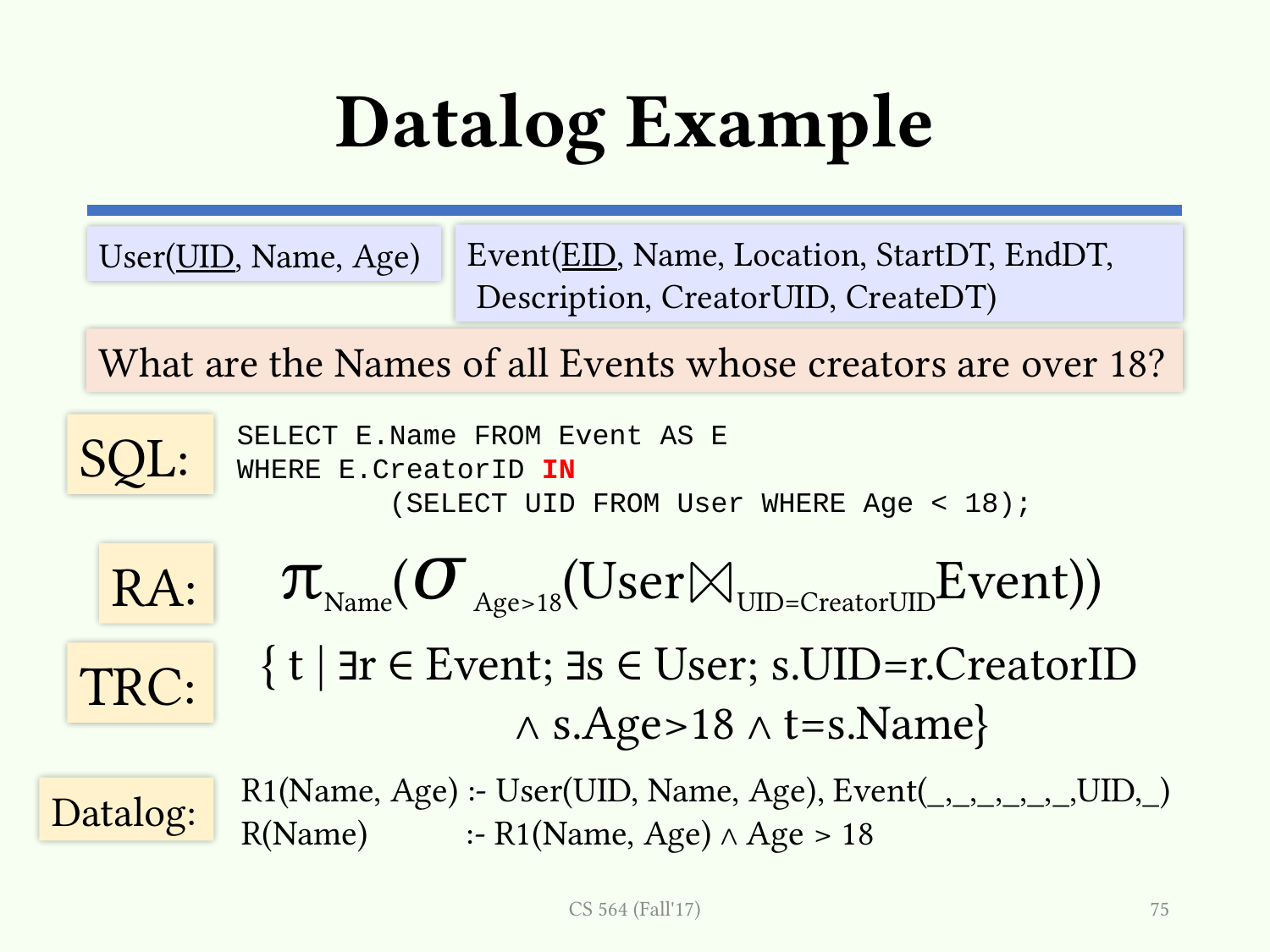

# Datalog Example
Event(EID, Name, Location, StartDT, EndDT,
 Description, CreatorUID, CreateDT)
User(UID, Name, Age)
What are the Names of all Events whose creators are over 18?
SELECT E.Name FROM Event AS E
WHERE E.CreatorID IN
         (SELECT UID FROM User WHERE Age < 18);
SQL:
πName(𝜎Age>18(User⨝UID=CreatorUIDEvent))
RA:
{ t | ∃r ∈ Event; ∃s ∈ User; s.UID=r.CreatorID
		∧ s.Age>18 ∧ t=s.Name}
TRC:
R1(Name, Age) :- User(UID, Name, Age), Event(_,_,_,_,_,_,UID,_)
R(Name)           :- R1(Name, Age) ∧ Age > 18
Datalog:
CS 564 (Fall'17)
75